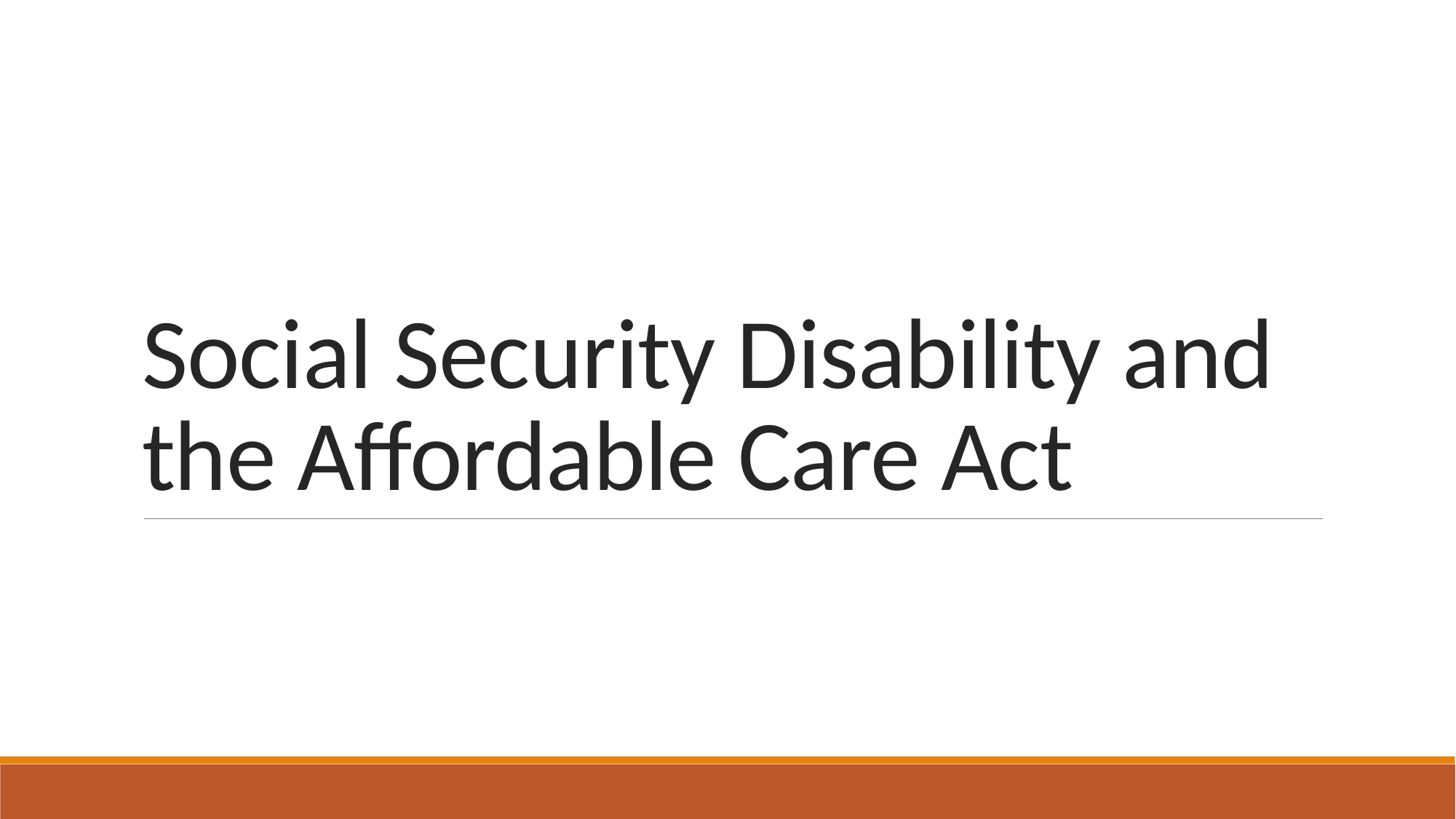

# Social Security Disability and the Affordable Care Act